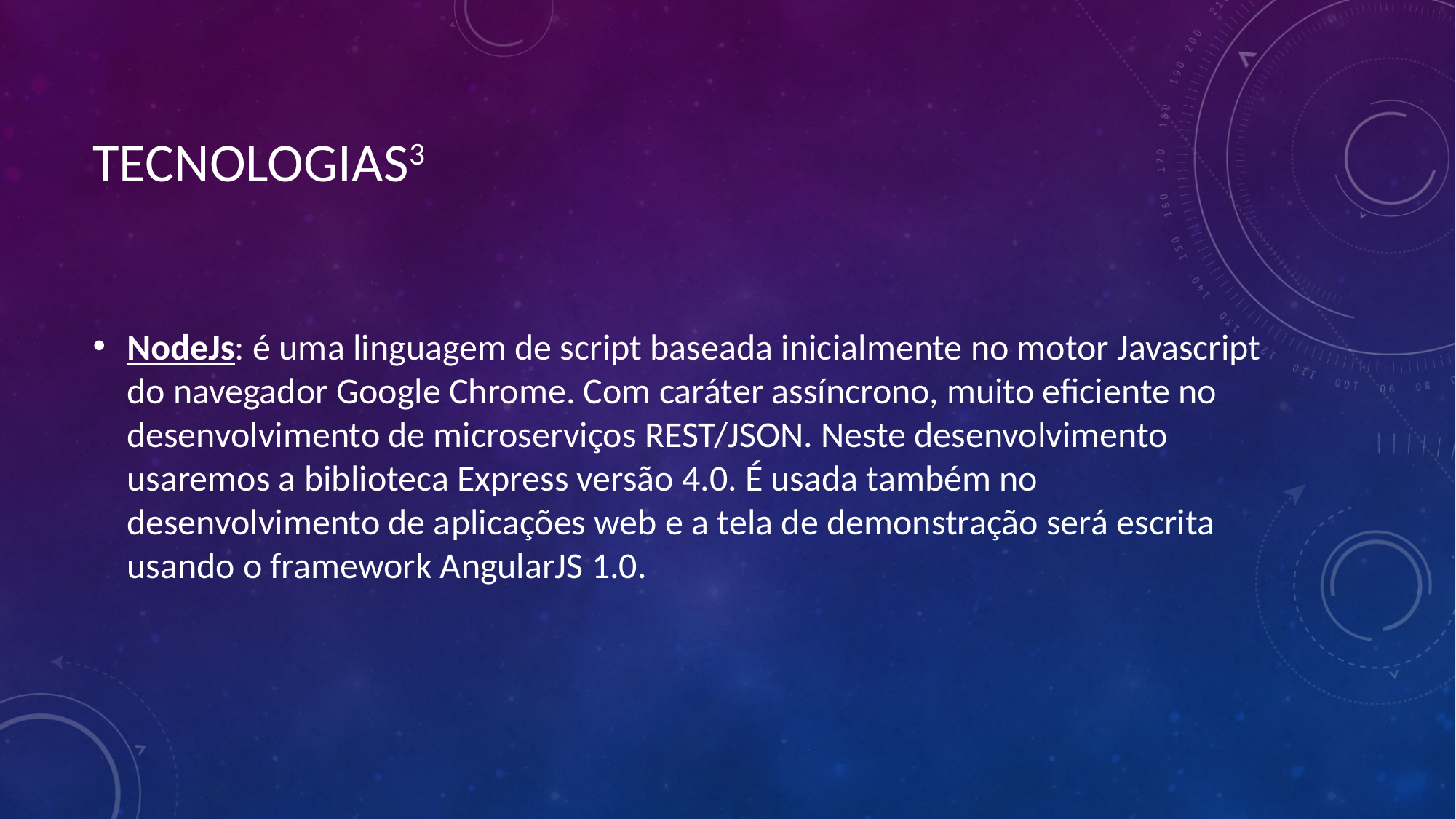

# Tecnologias3
NodeJs: é uma linguagem de script baseada inicialmente no motor Javascript do navegador Google Chrome. Com caráter assíncrono, muito eficiente no desenvolvimento de microserviços REST/JSON. Neste desenvolvimento usaremos a biblioteca Express versão 4.0. É usada também no desenvolvimento de aplicações web e a tela de demonstração será escrita usando o framework AngularJS 1.0.